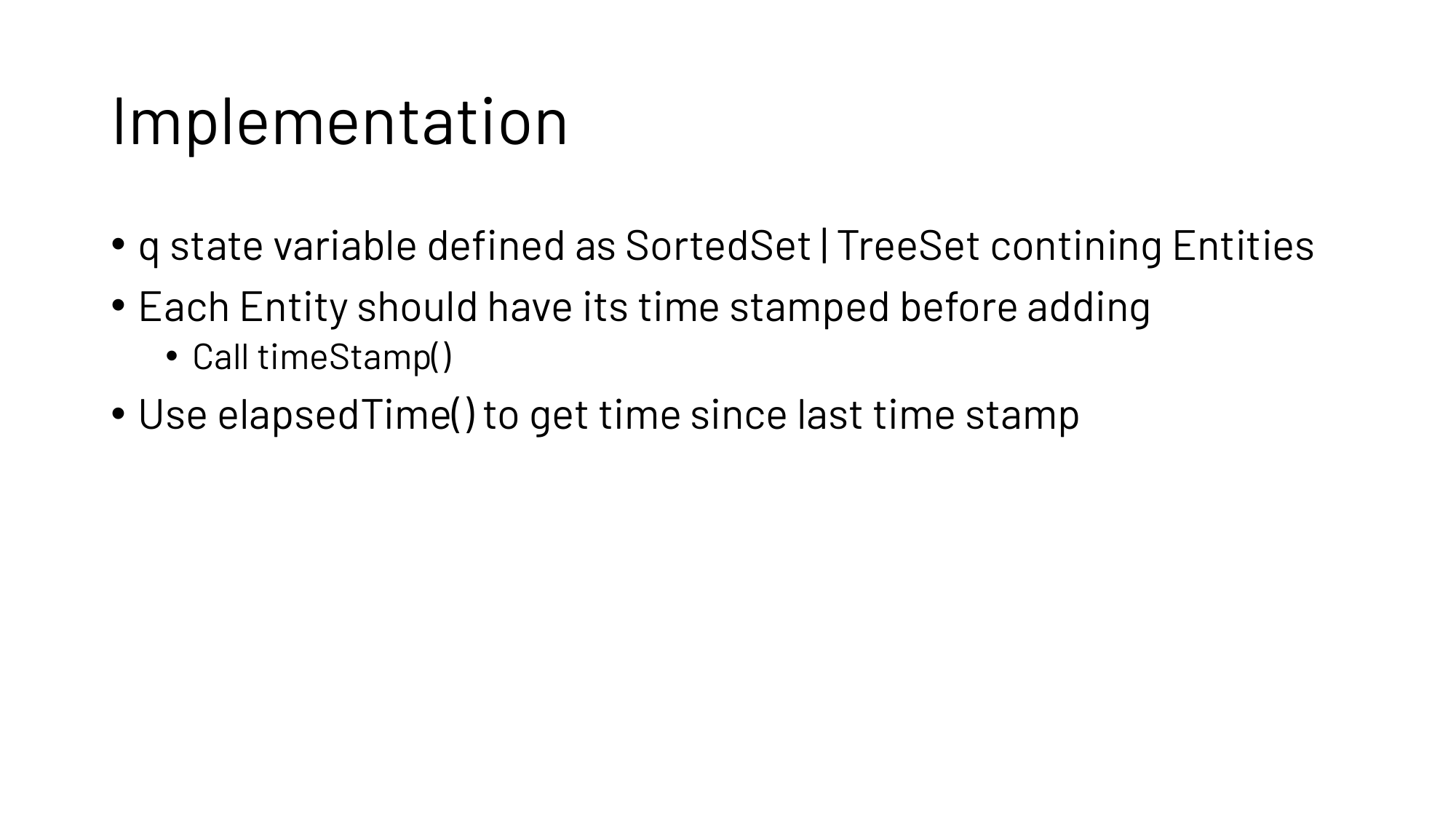

# Implementation
q state variable defined as SortedSet | TreeSet contining Entities
Each Entity should have its time stamped before adding
Call timeStamp()
Use elapsedTime() to get time since last time stamp